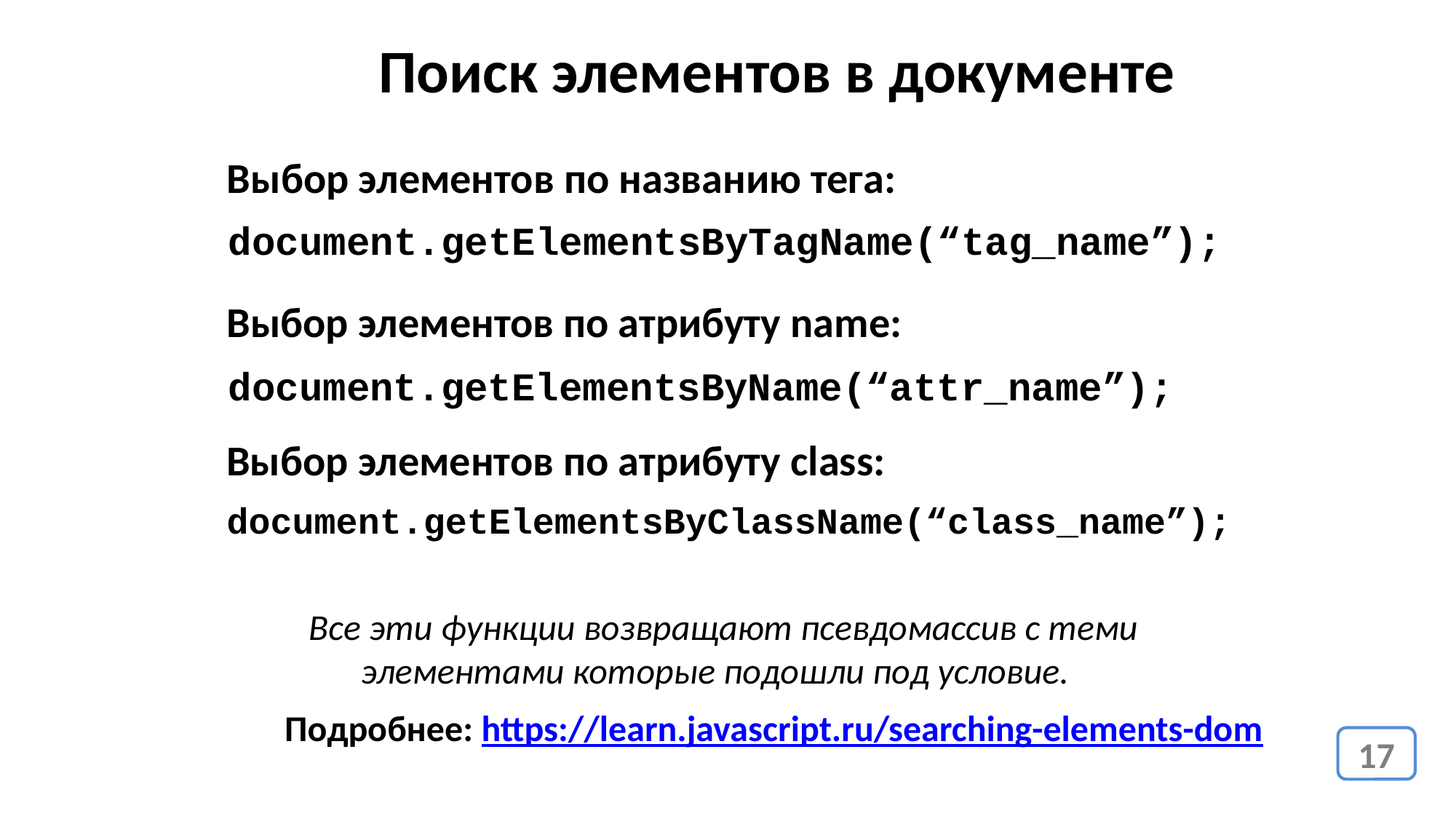

Поиск элементов в документе
Выбор элементов по названию тега:
document.getElementsByTagName(“tag_name”);
Выбор элементов по атрибуту name:
document.getElementsByName(“attr_name”);
Выбор элементов по атрибуту class:
document.getElementsByClassName(“class_name”);
Все эти функции возвращают псевдомассив с теми элементами которые подошли под условие.
Подробнее: https://learn.javascript.ru/searching-elements-dom
17